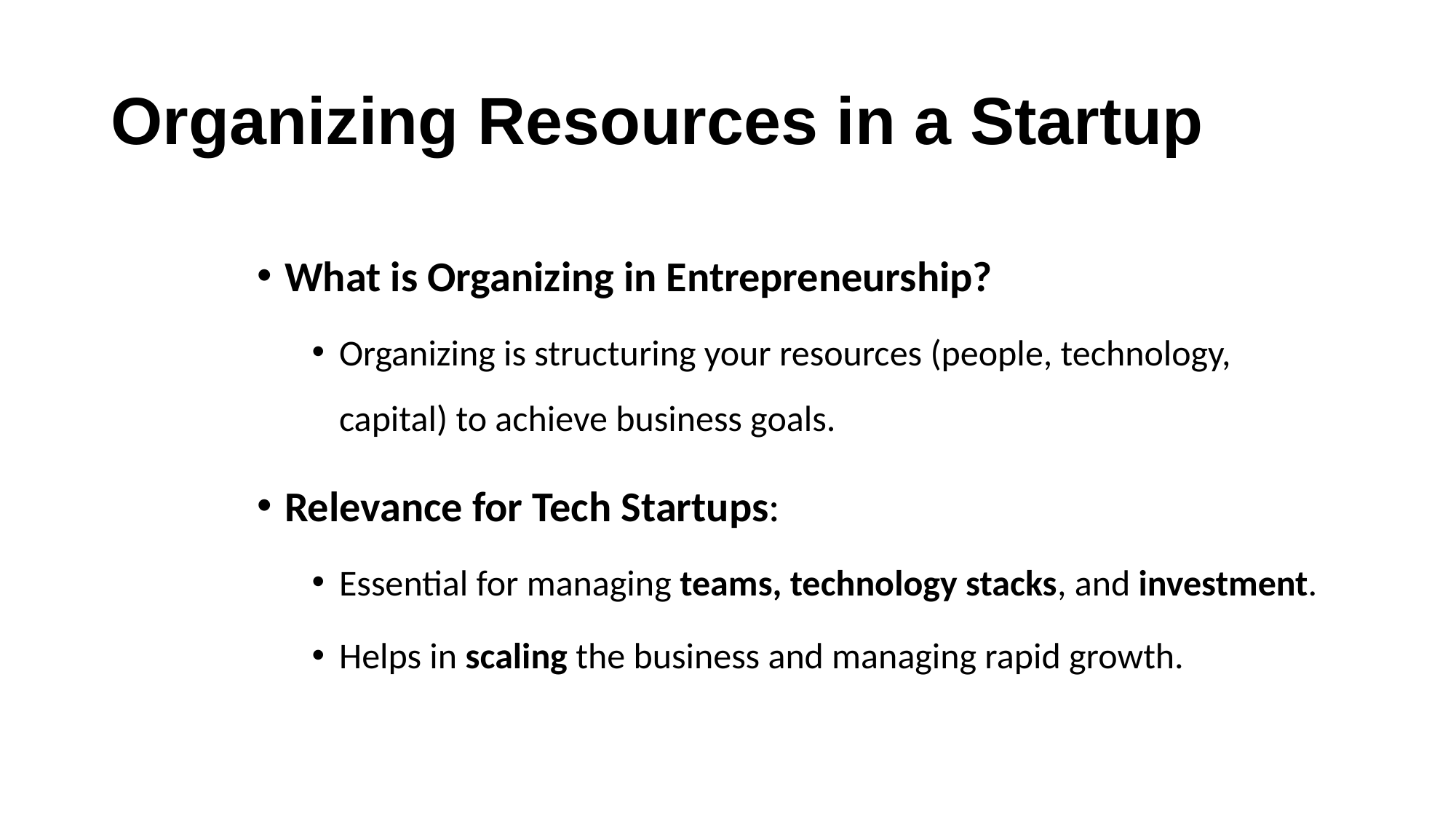

# Organizing Resources in a Startup
What is Organizing in Entrepreneurship?
Organizing is structuring your resources (people, technology, capital) to achieve business goals.
Relevance for Tech Startups:
Essential for managing teams, technology stacks, and investment.
Helps in scaling the business and managing rapid growth.